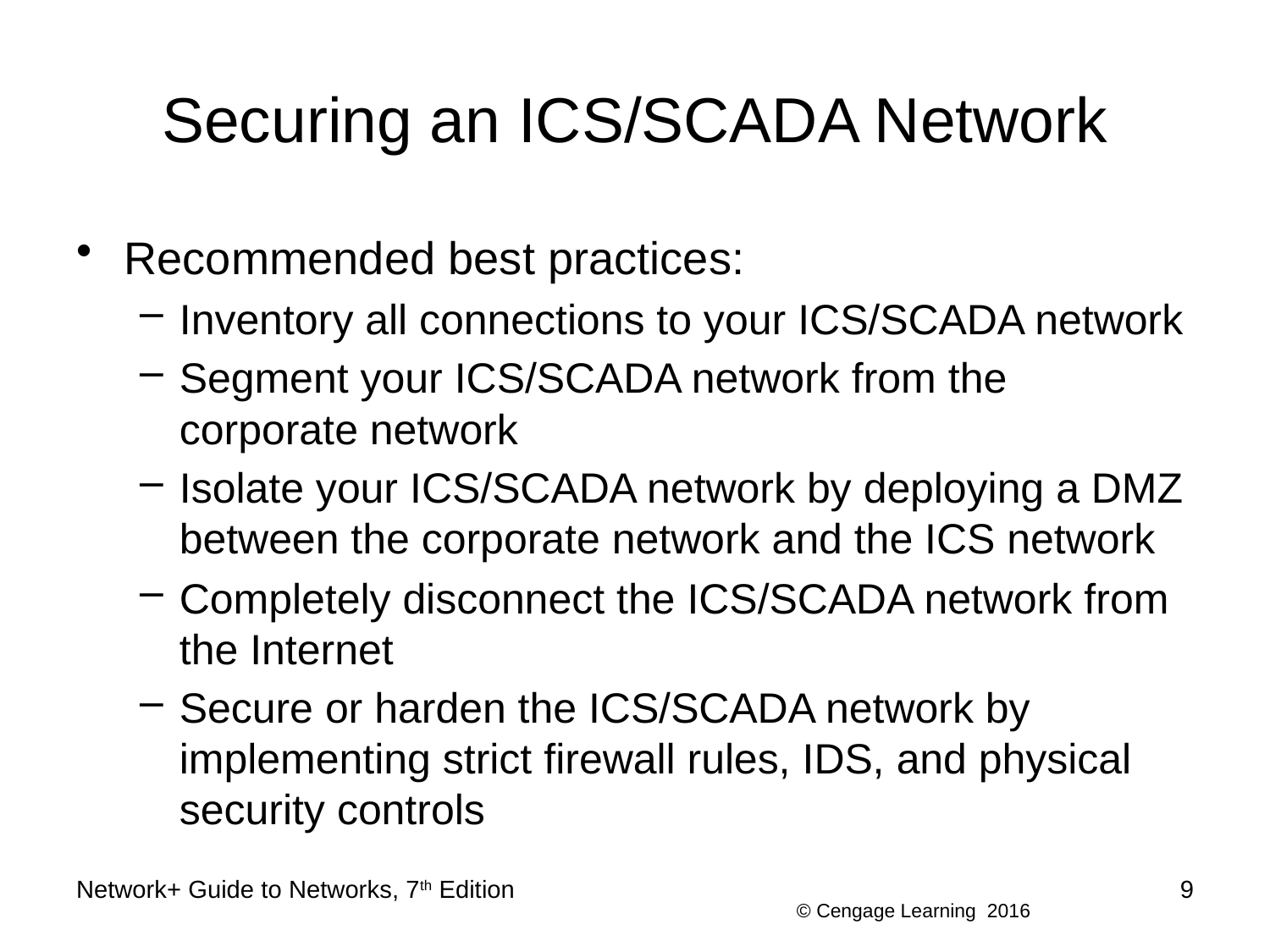

# Securing an ICS/SCADA Network
Recommended best practices:
Inventory all connections to your ICS/SCADA network
Segment your ICS/SCADA network from the corporate network
Isolate your ICS/SCADA network by deploying a DMZ between the corporate network and the ICS network
Completely disconnect the ICS/SCADA network from the Internet
Secure or harden the ICS/SCADA network by implementing strict firewall rules, IDS, and physical security controls
Network+ Guide to Networks, 7th Edition
9